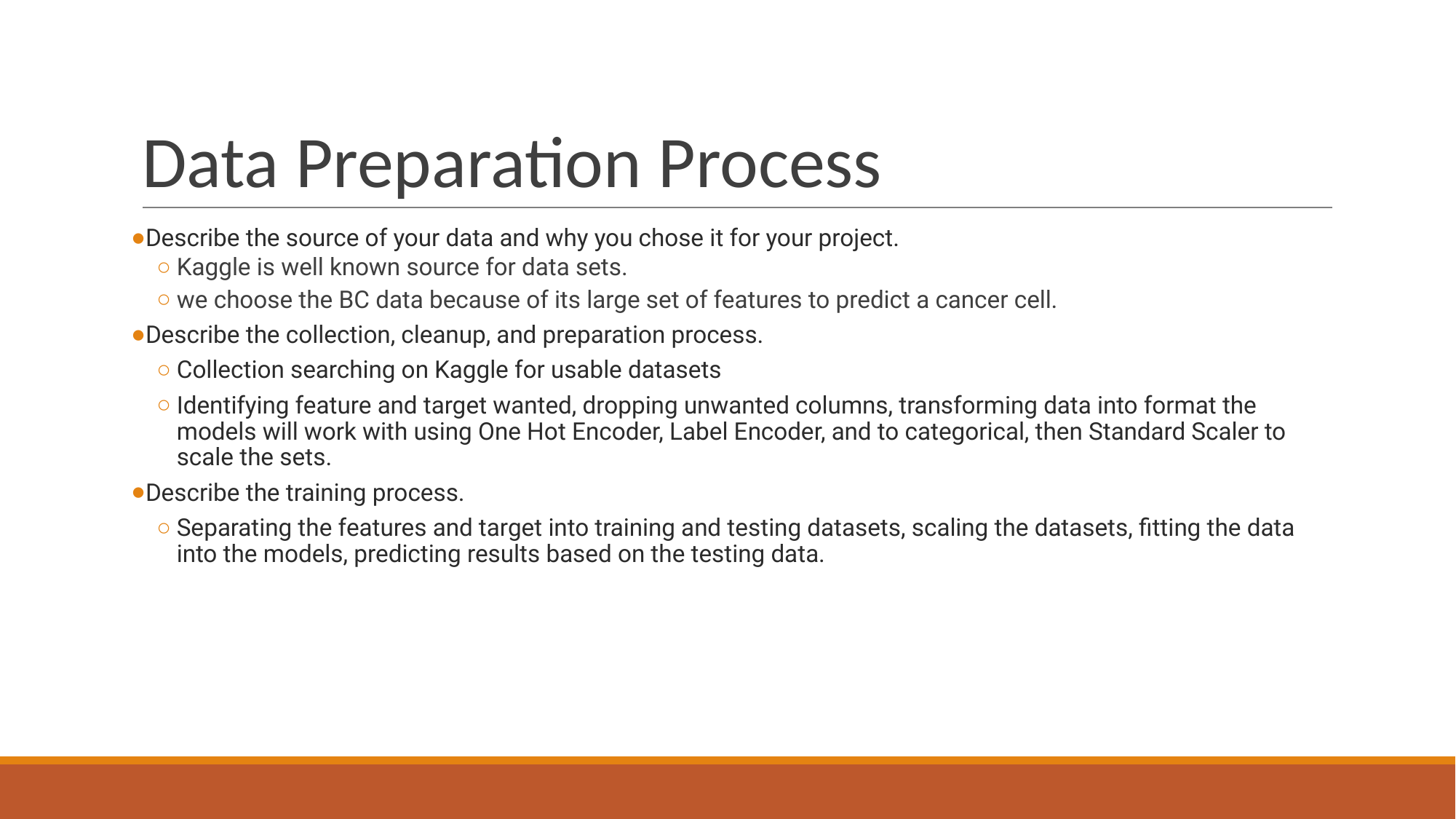

# Data Preparation Process
Describe the source of your data and why you chose it for your project.
Kaggle is well known source for data sets.
we choose the BC data because of its large set of features to predict a cancer cell.
Describe the collection, cleanup, and preparation process.
Collection searching on Kaggle for usable datasets
Identifying feature and target wanted, dropping unwanted columns, transforming data into format the models will work with using One Hot Encoder, Label Encoder, and to categorical, then Standard Scaler to scale the sets.
Describe the training process.
Separating the features and target into training and testing datasets, scaling the datasets, fitting the data into the models, predicting results based on the testing data.